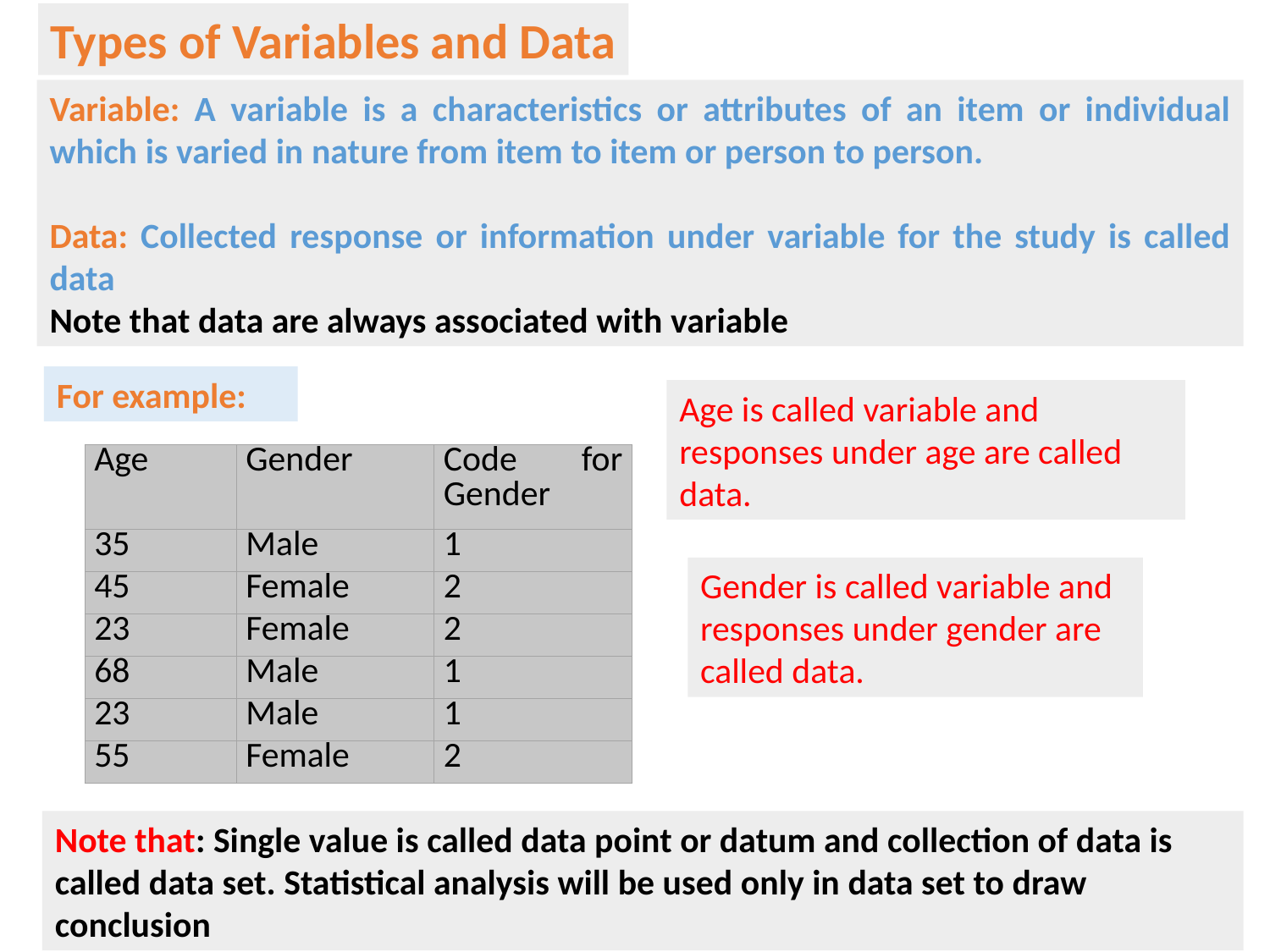

Types of Variables and Data
Variable: A variable is a characteristics or attributes of an item or individual which is varied in nature from item to item or person to person.

Data: Collected response or information under variable for the study is called data
Note that data are always associated with variable
For example:
Age is called variable and responses under age are called data.
| Age | Gender | Code for Gender |
| --- | --- | --- |
| 35 | Male | 1 |
| 45 | Female | 2 |
| 23 | Female | 2 |
| 68 | Male | 1 |
| 23 | Male | 1 |
| 55 | Female | 2 |
Gender is called variable and responses under gender are called data.
Note that: Single value is called data point or datum and collection of data is called data set. Statistical analysis will be used only in data set to draw conclusion